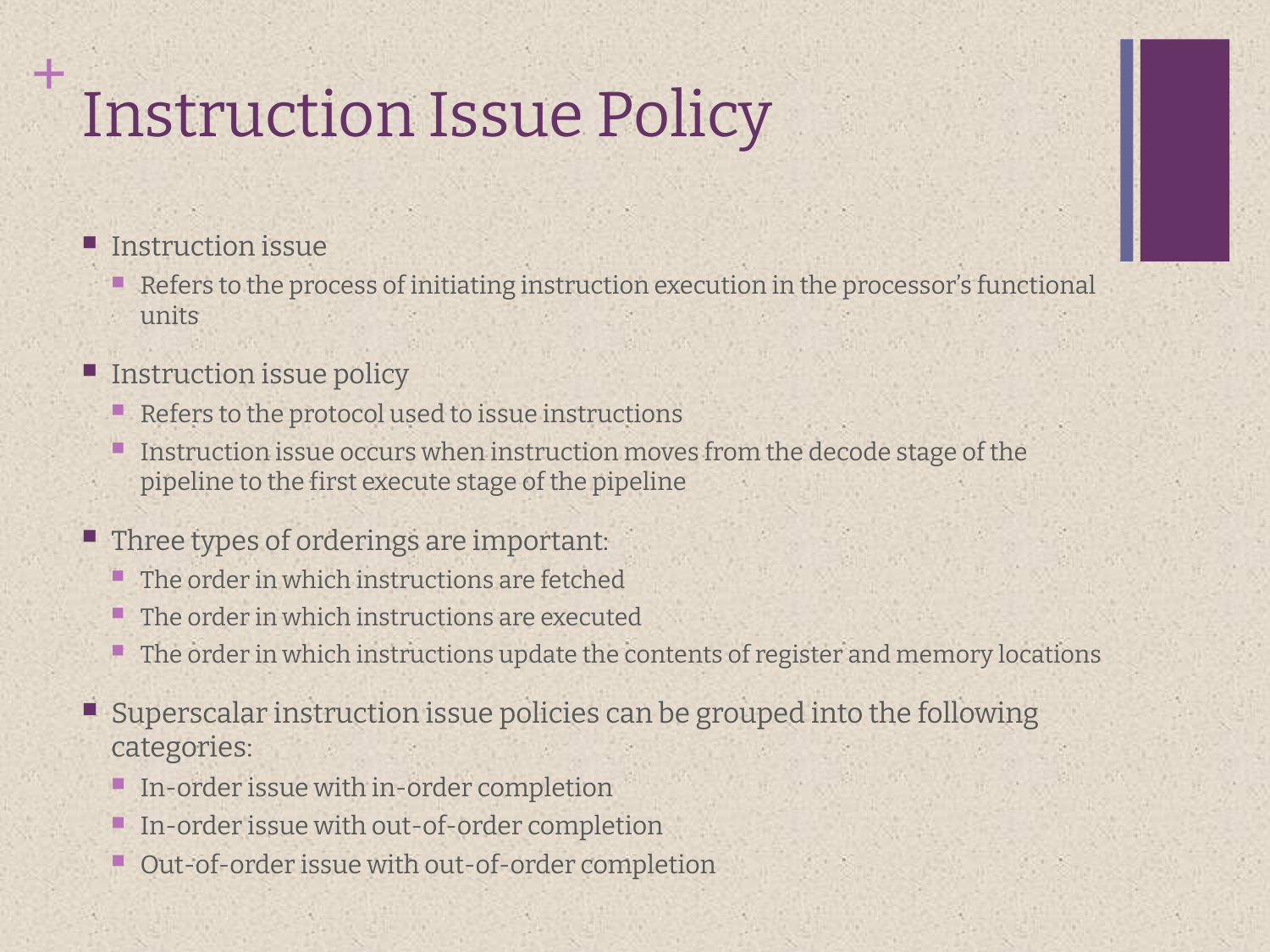

# Instruction Issue Policy
Instruction issue
Refers to the process of initiating instruction execution in the processor’s functional units
Instruction issue policy
Refers to the protocol used to issue instructions
Instruction issue occurs when instruction moves from the decode stage of the pipeline to the first execute stage of the pipeline
Three types of orderings are important:
The order in which instructions are fetched
The order in which instructions are executed
The order in which instructions update the contents of register and memory locations
Superscalar instruction issue policies can be grouped into the following categories:
In-order issue with in-order completion
In-order issue with out-of-order completion
Out-of-order issue with out-of-order completion